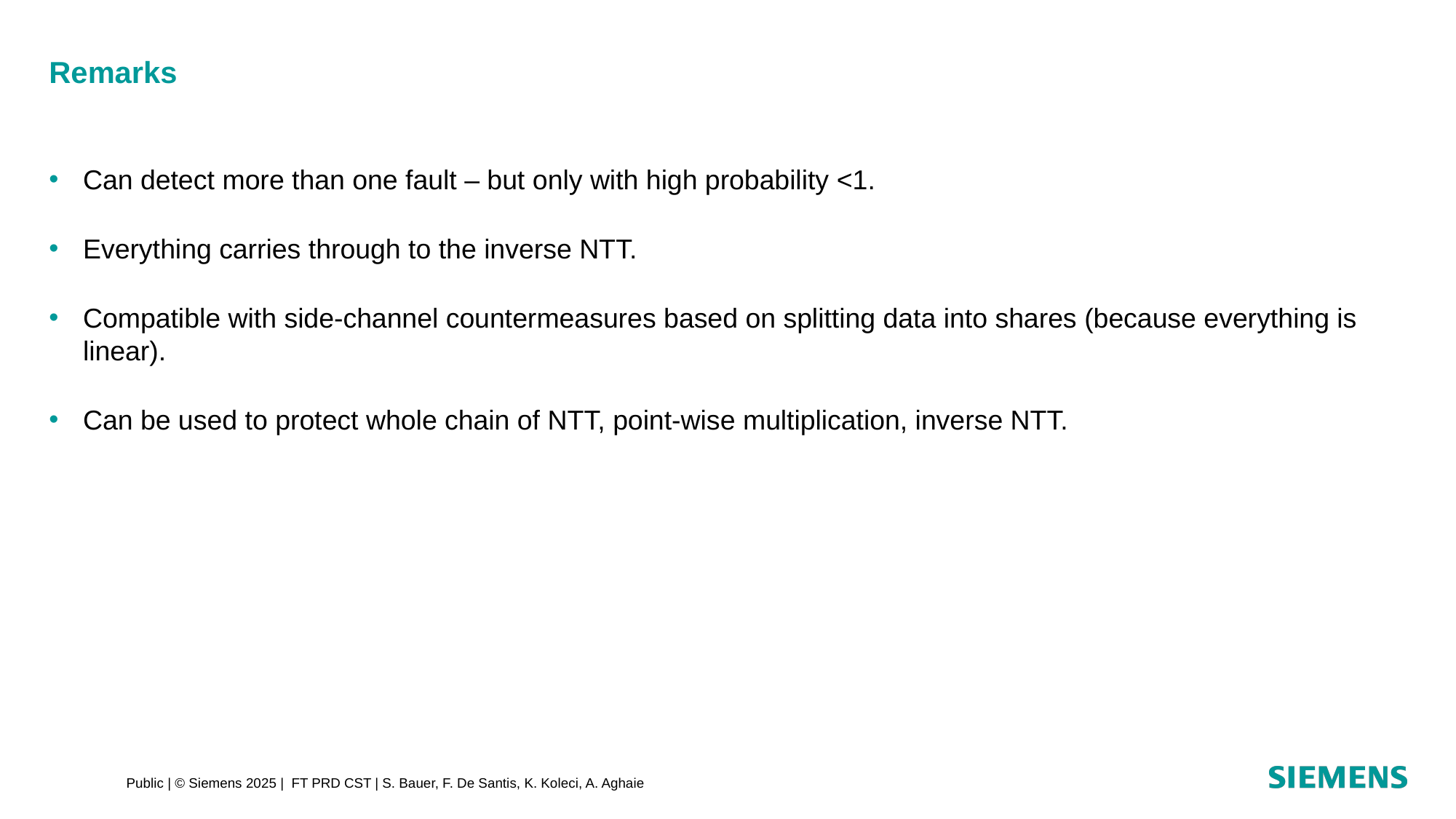

# Remarks
Can detect more than one fault – but only with high probability <1.
Everything carries through to the inverse NTT.
Compatible with side-channel countermeasures based on splitting data into shares (because everything is linear).
Can be used to protect whole chain of NTT, point-wise multiplication, inverse NTT.
Public | © Siemens 2025 |  FT PRD CST | S. Bauer, F. De Santis, K. Koleci, A. Aghaie